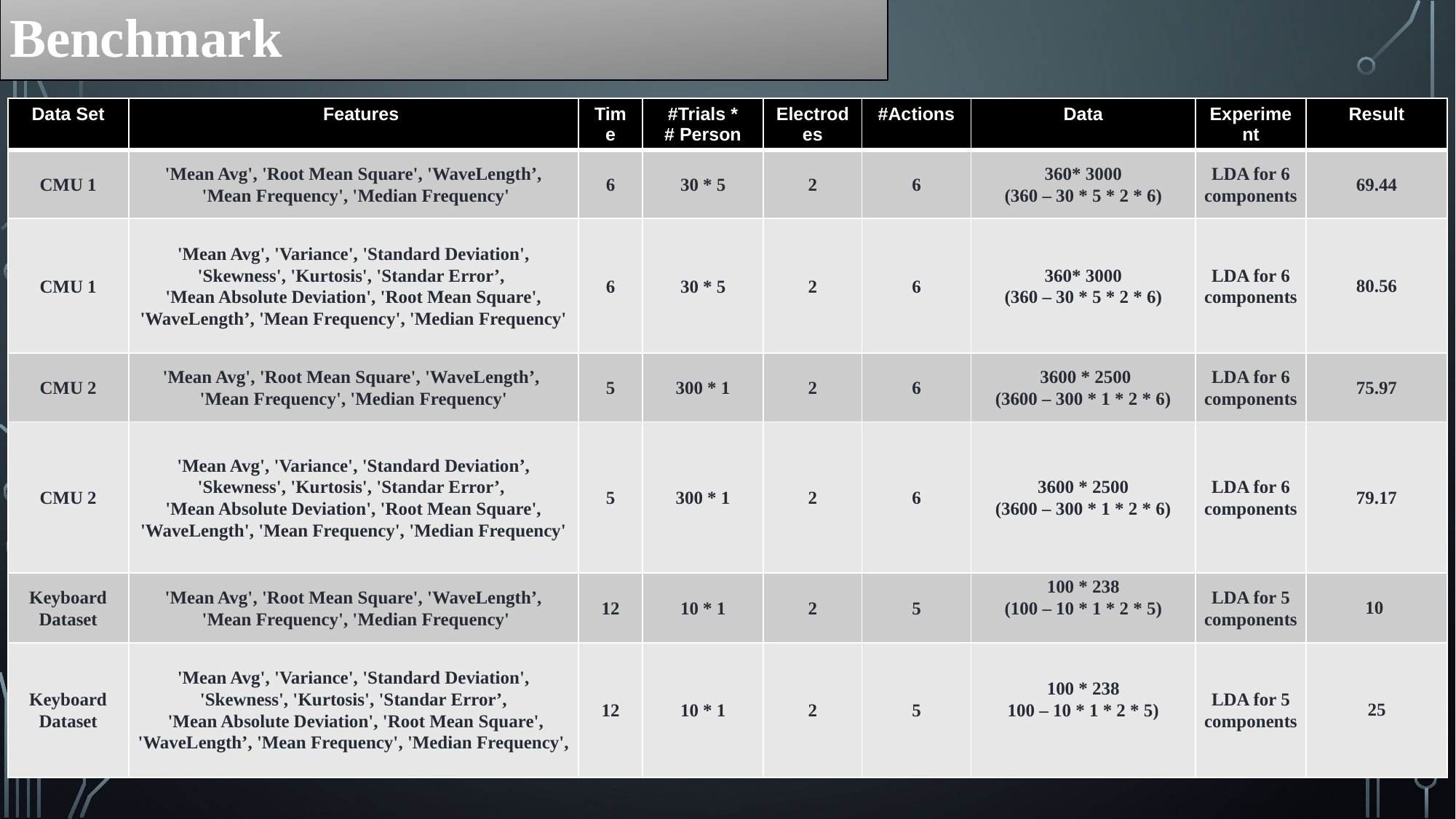

Benchmark
| Data Set | Features | Time | #Trials \* # Person | Electrodes | #Actions | Data | Experiment | Result |
| --- | --- | --- | --- | --- | --- | --- | --- | --- |
| CMU 1 | 'Mean Avg', 'Root Mean Square', 'WaveLength’, 'Mean Frequency', 'Median Frequency' | 6 | 30 \* 5 | 2 | 6 | 360\* 3000 (360 – 30 \* 5 \* 2 \* 6) | LDA for 6 components | 69.44 |
| CMU 1 | 'Mean Avg', 'Variance', 'Standard Deviation', 'Skewness', 'Kurtosis', 'Standar Error’, 'Mean Absolute Deviation', 'Root Mean Square', 'WaveLength’, 'Mean Frequency', 'Median Frequency' | 6 | 30 \* 5 | 2 | 6 | 360\* 3000 (360 – 30 \* 5 \* 2 \* 6) | LDA for 6 components | 80.56 |
| CMU 2 | 'Mean Avg', 'Root Mean Square', 'WaveLength’, 'Mean Frequency', 'Median Frequency' | 5 | 300 \* 1 | 2 | 6 | 3600 \* 2500 (3600 – 300 \* 1 \* 2 \* 6) | LDA for 6 components | 75.97 |
| CMU 2 | 'Mean Avg', 'Variance', 'Standard Deviation’, 'Skewness', 'Kurtosis', 'Standar Error’, 'Mean Absolute Deviation', 'Root Mean Square', 'WaveLength', 'Mean Frequency', 'Median Frequency' | 5 | 300 \* 1 | 2 | 6 | 3600 \* 2500 (3600 – 300 \* 1 \* 2 \* 6) | LDA for 6 components | 79.17 |
| Keyboard Dataset | 'Mean Avg', 'Root Mean Square', 'WaveLength’, 'Mean Frequency', 'Median Frequency' | 12 | 10 \* 1 | 2 | 5 | 100 \* 238 (100 – 10 \* 1 \* 2 \* 5) | LDA for 5 components | 10 |
| Keyboard Dataset | 'Mean Avg', 'Variance', 'Standard Deviation', 'Skewness', 'Kurtosis', 'Standar Error’, 'Mean Absolute Deviation', 'Root Mean Square', 'WaveLength’, 'Mean Frequency', 'Median Frequency', | 12 | 10 \* 1 | 2 | 5 | 100 \* 238 100 – 10 \* 1 \* 2 \* 5) | LDA for 5 components | 25 |